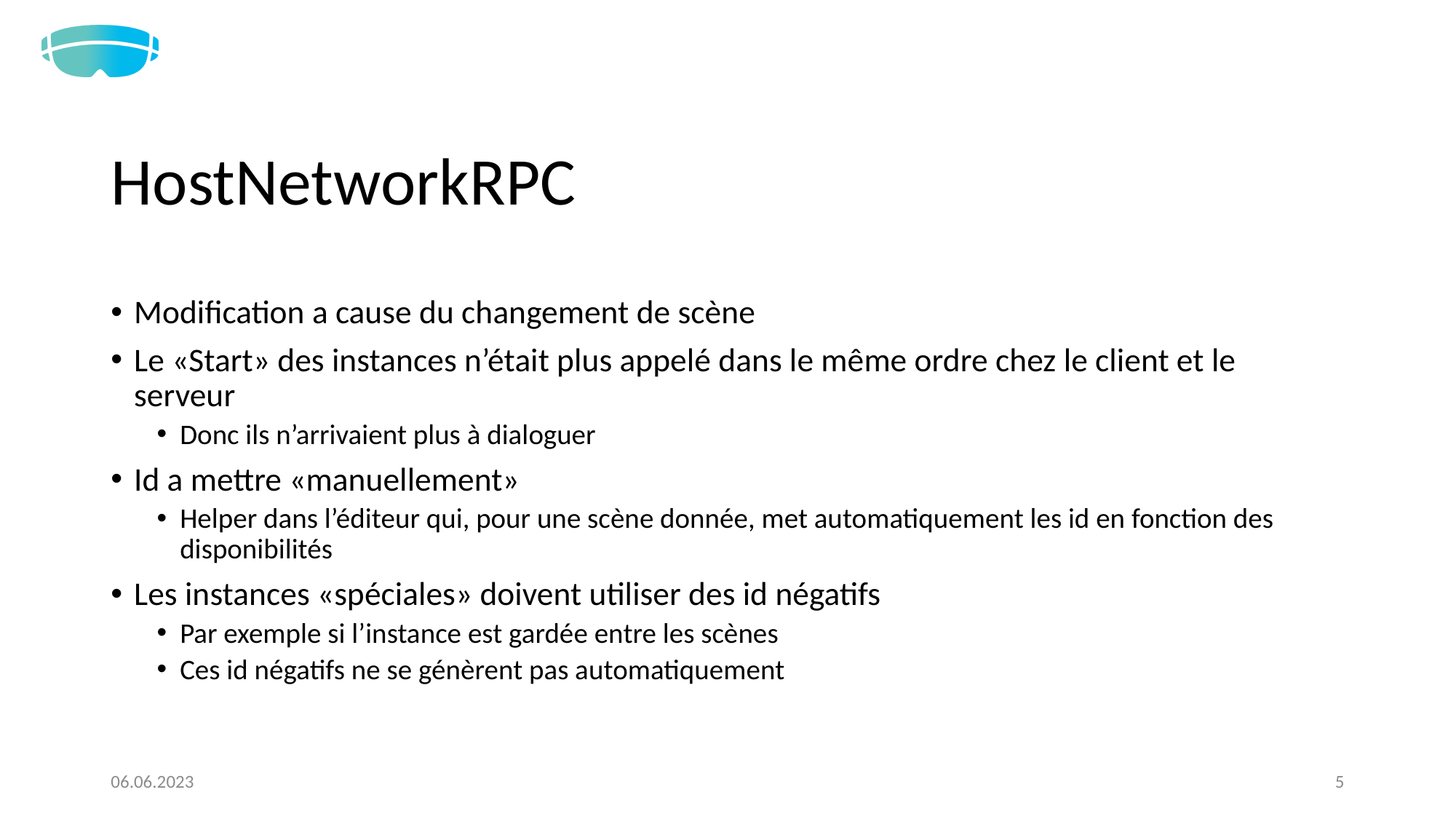

# HostNetworkRPC
Modification a cause du changement de scène
Le «Start» des instances n’était plus appelé dans le même ordre chez le client et le serveur
Donc ils n’arrivaient plus à dialoguer
Id a mettre «manuellement»
Helper dans l’éditeur qui, pour une scène donnée, met automatiquement les id en fonction des disponibilités
Les instances «spéciales» doivent utiliser des id négatifs
Par exemple si l’instance est gardée entre les scènes
Ces id négatifs ne se génèrent pas automatiquement
06.06.2023
5